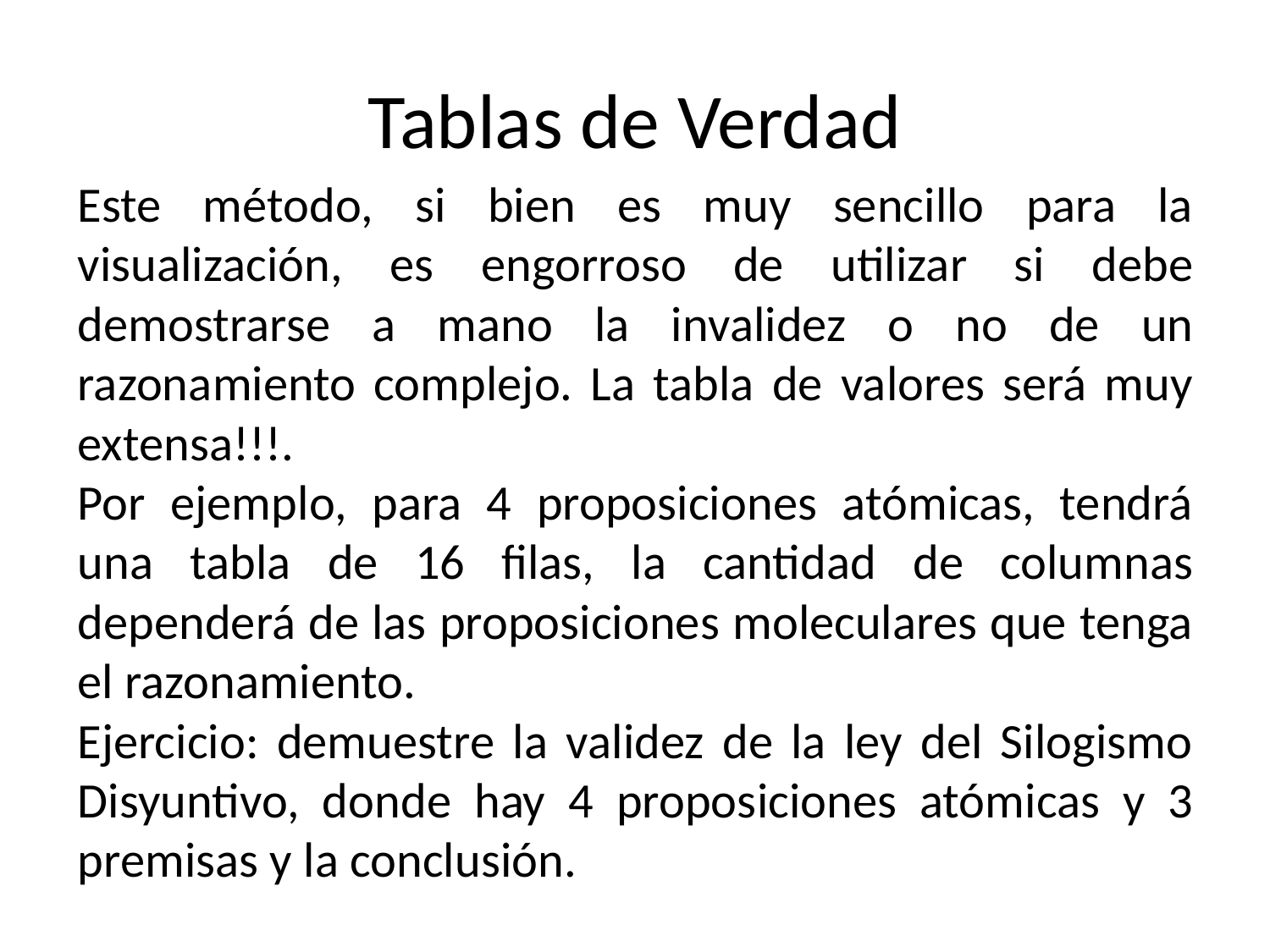

# Tablas de Verdad
Este método, si bien es muy sencillo para la visualización, es engorroso de utilizar si debe demostrarse a mano la invalidez o no de un razonamiento complejo. La tabla de valores será muy extensa!!!.
Por ejemplo, para 4 proposiciones atómicas, tendrá una tabla de 16 filas, la cantidad de columnas dependerá de las proposiciones moleculares que tenga el razonamiento.
Ejercicio: demuestre la validez de la ley del Silogismo Disyuntivo, donde hay 4 proposiciones atómicas y 3 premisas y la conclusión.